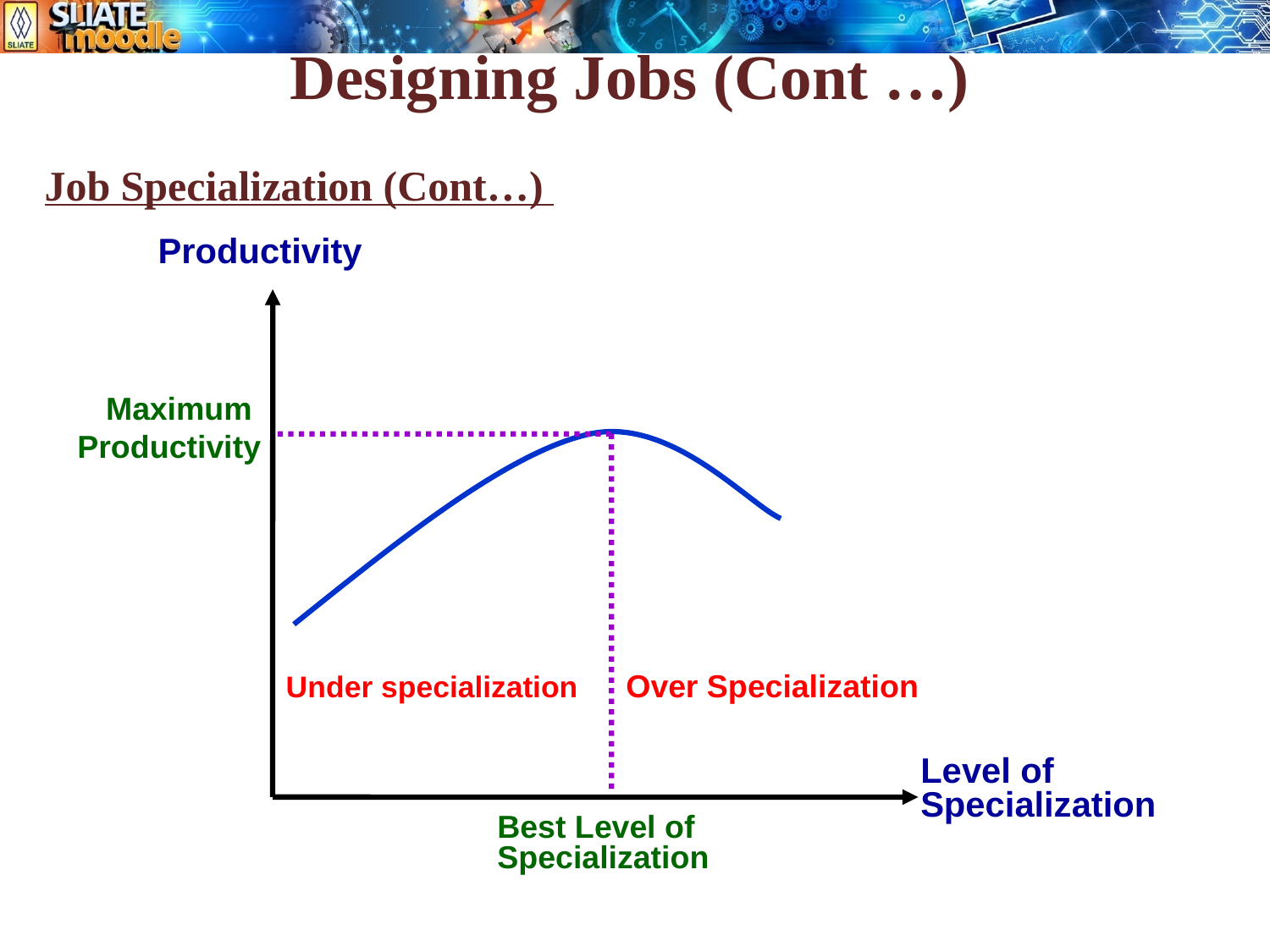

# Designing Jobs (Cont …)

Job Specialization (Cont…)

Productivity

Maximum
Productivity

Over Specialization
Under specialization
Level of
Specialization
Best Level of
Specialization